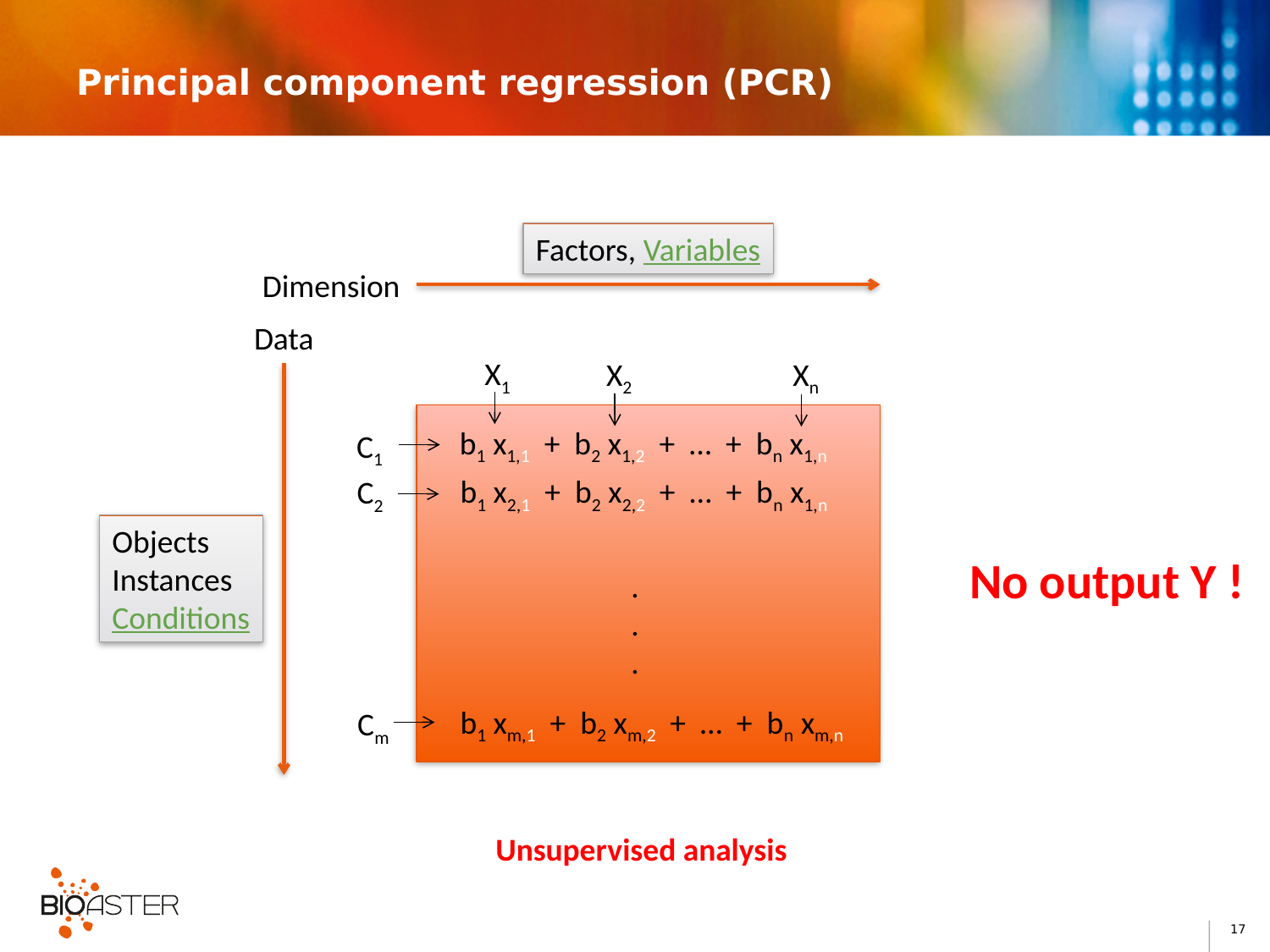

# Principal component regression (PCR)
Factors, Variables
Dimension
Data
X1
X2
Xn

b1 x1,1  +  b2 x1,2  +  …  +  bn x1,n
b1 x2,1  +  b2 x2,2  +  …  +  bn x1,n
b1 xm,1  +  b2 xm,2  +  …  +  bn xm,n
C1
C2
Objects
Instances
Conditions
No output Y !
.
.
.
Cm
Unsupervised analysis

17